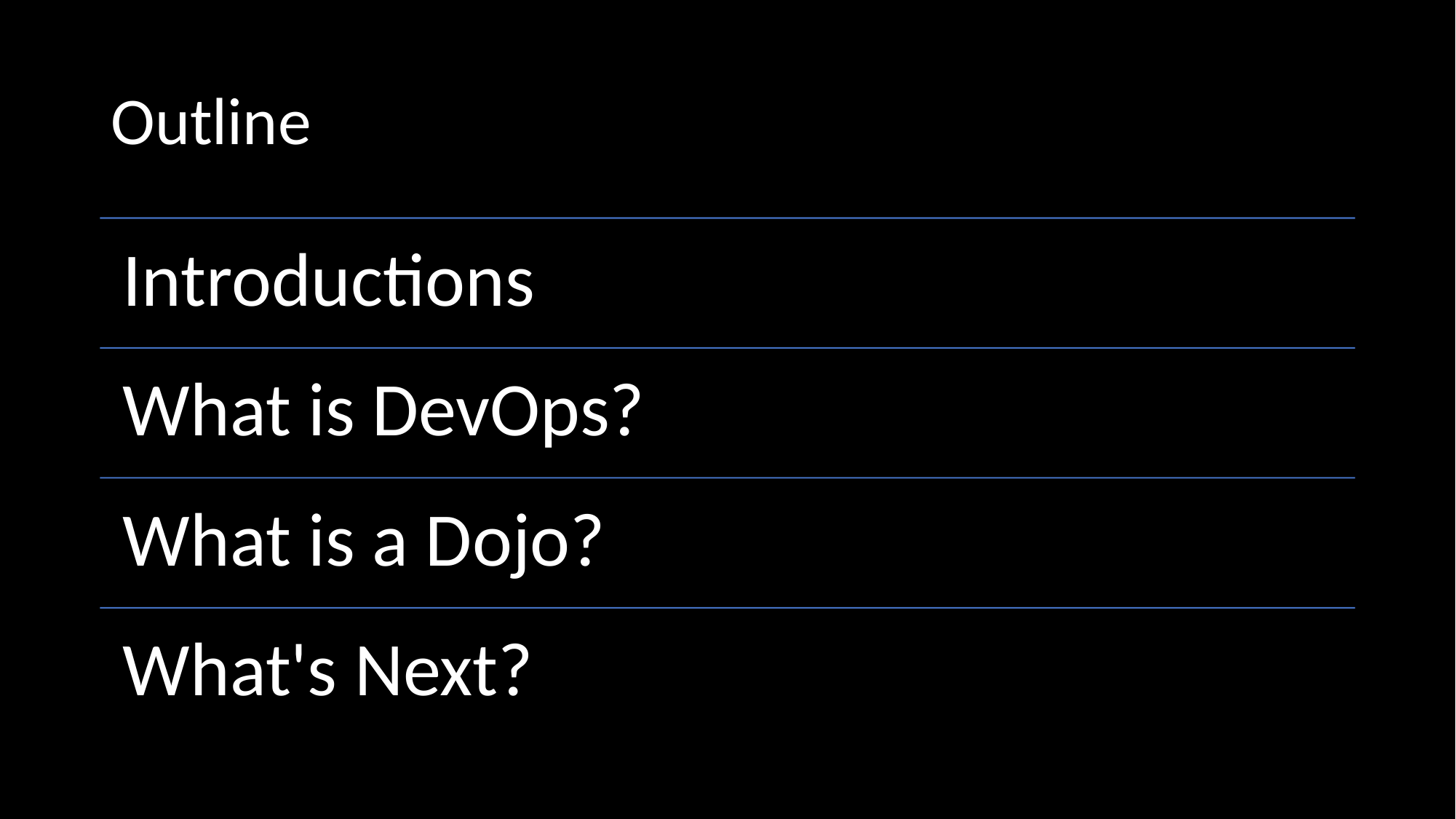

# Outline
Introductions
What is DevOps?
What is a Dojo?
What's Next?